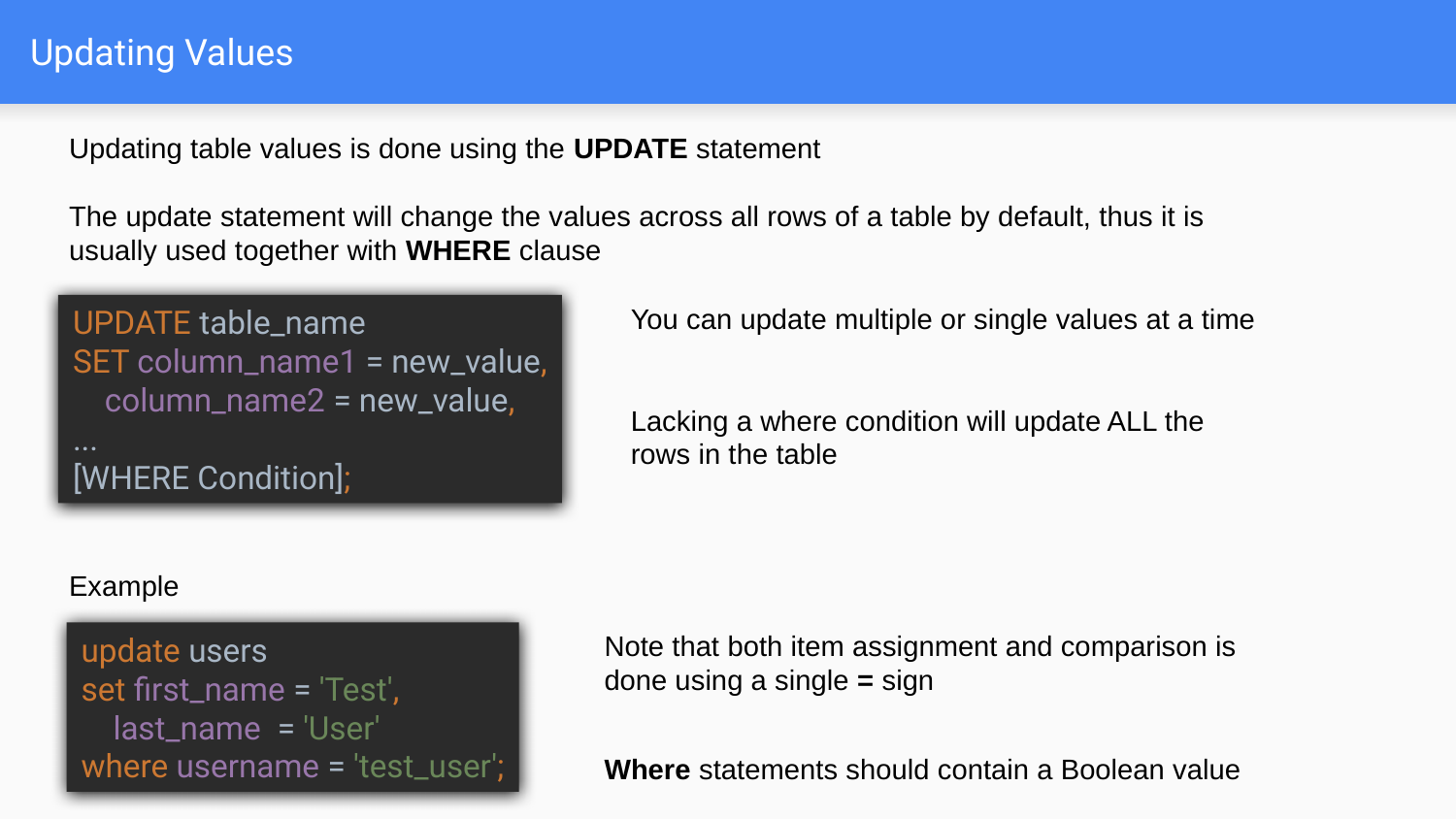

# Updating Values
Updating table values is done using the UPDATE statement

The update statement will change the values across all rows of a table by default, thus it is usually used together with WHERE clause
UPDATE table_name
SET column_name1 = new_value,
    column_name2 = new_value,
...
[WHERE Condition];
You can update multiple or single values at a time

Lacking a where condition will update ALL the rows in the table
Example
update users
set first_name = 'Test',
    last_name  = 'User'
where username = 'test_user';
Note that both item assignment and comparison is done using a single = sign
Where statements should contain a Boolean value